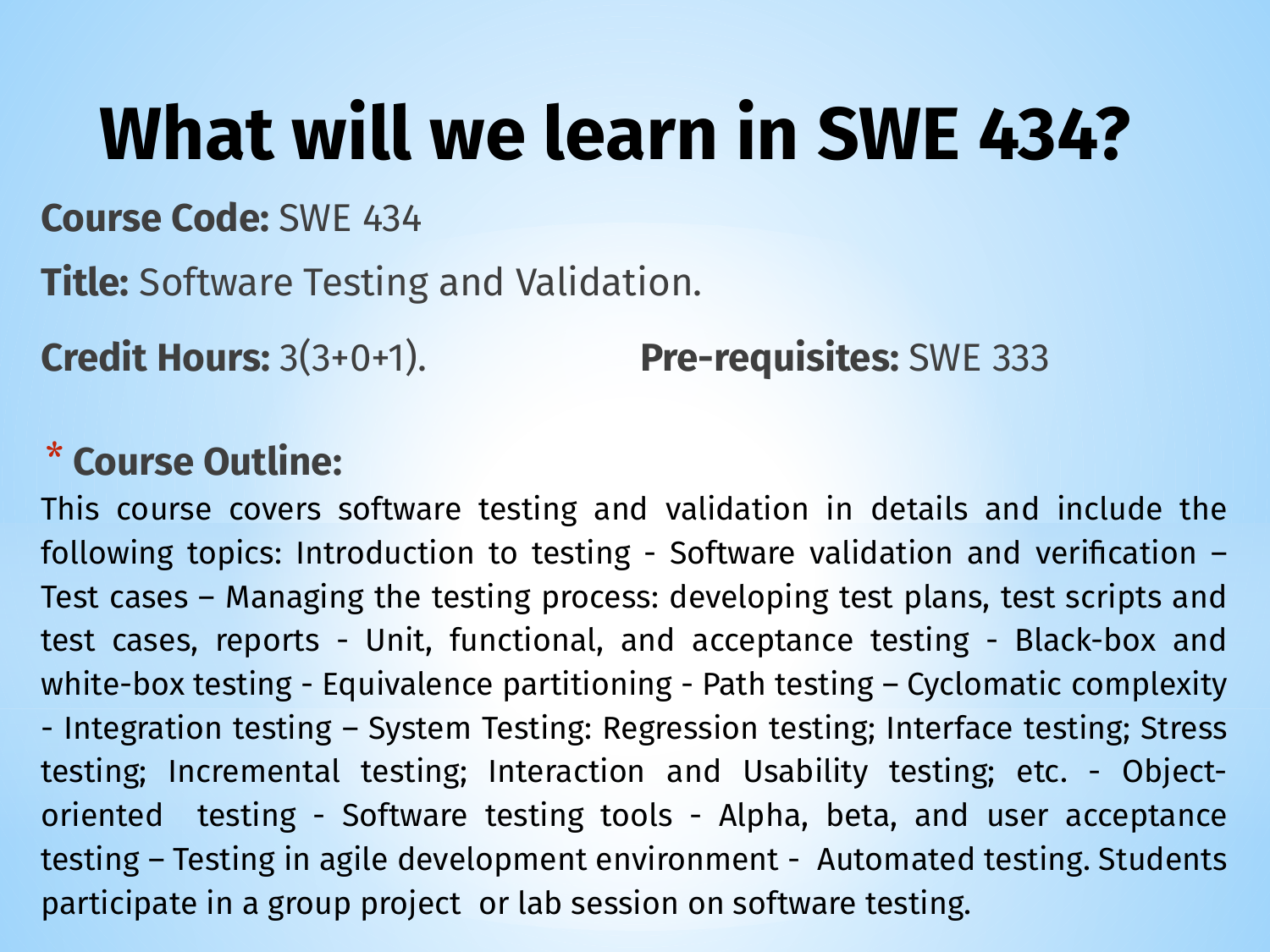

# What will we learn in SWE 434?
Course Code: SWE 434
Title: Software Testing and Validation.
Credit Hours: 3(3+0+1).                     Pre-requisites: SWE 333

Course Outline:
This course covers software testing and validation in details and include the following topics: Introduction to testing - Software validation and verification – Test cases – Managing the testing process: developing test plans, test scripts and test cases, reports - Unit, functional, and acceptance testing - Black-box and white-box testing - Equivalence partitioning - Path testing – Cyclomatic complexity - Integration testing – System Testing: Regression testing; Interface testing; Stress testing; Incremental testing; Interaction and Usability testing; etc. - Object-oriented  testing - Software testing tools - Alpha, beta, and user acceptance testing – Testing in agile development environment -  Automated testing. Students participate in a group project  or lab session on software testing.